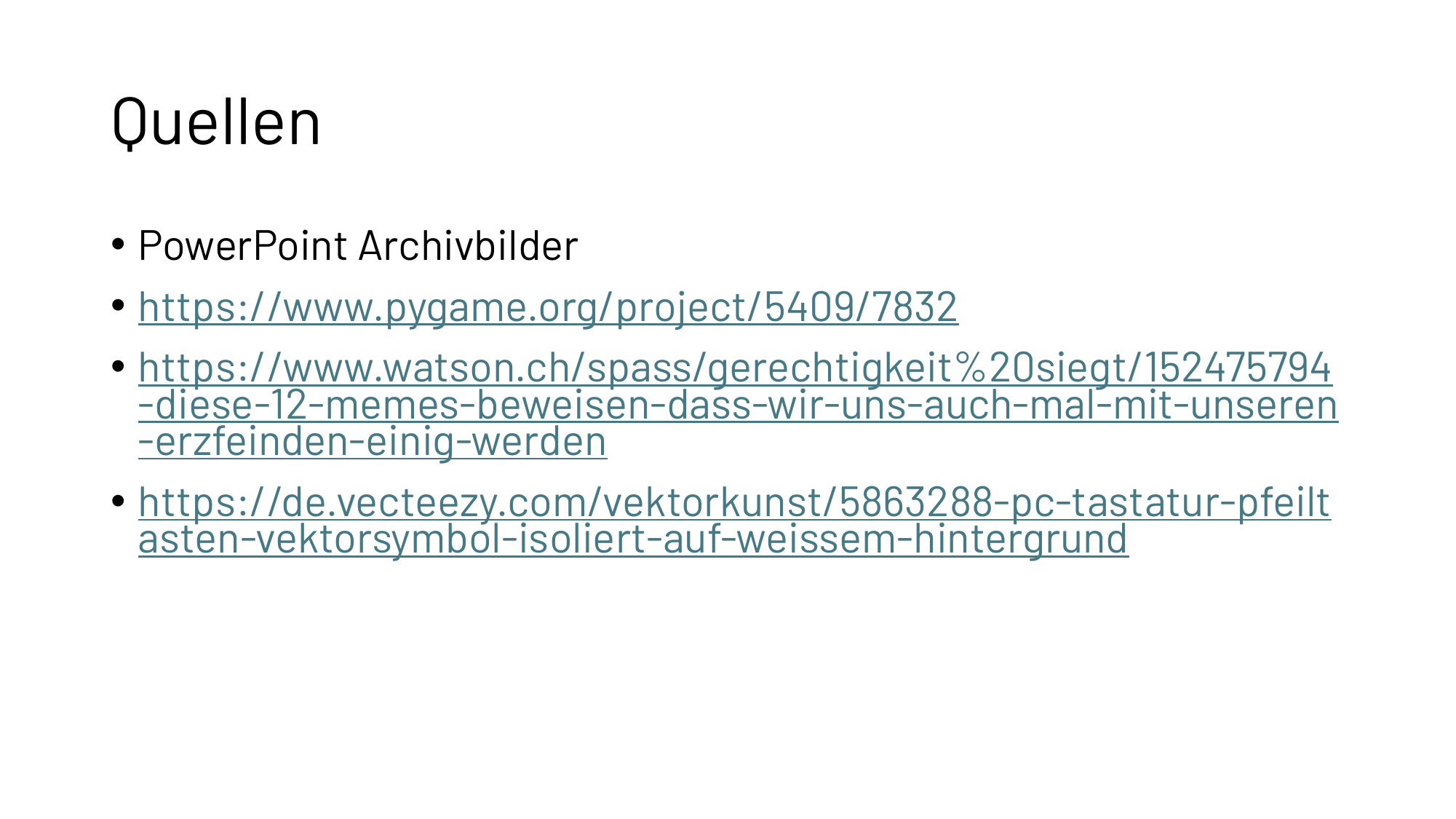

# Quellen
PowerPoint Archivbilder
https://www.pygame.org/project/5409/7832
https://www.watson.ch/spass/gerechtigkeit%20siegt/152475794-diese-12-memes-beweisen-dass-wir-uns-auch-mal-mit-unseren-erzfeinden-einig-werden
https://de.vecteezy.com/vektorkunst/5863288-pc-tastatur-pfeiltasten-vektorsymbol-isoliert-auf-weissem-hintergrund